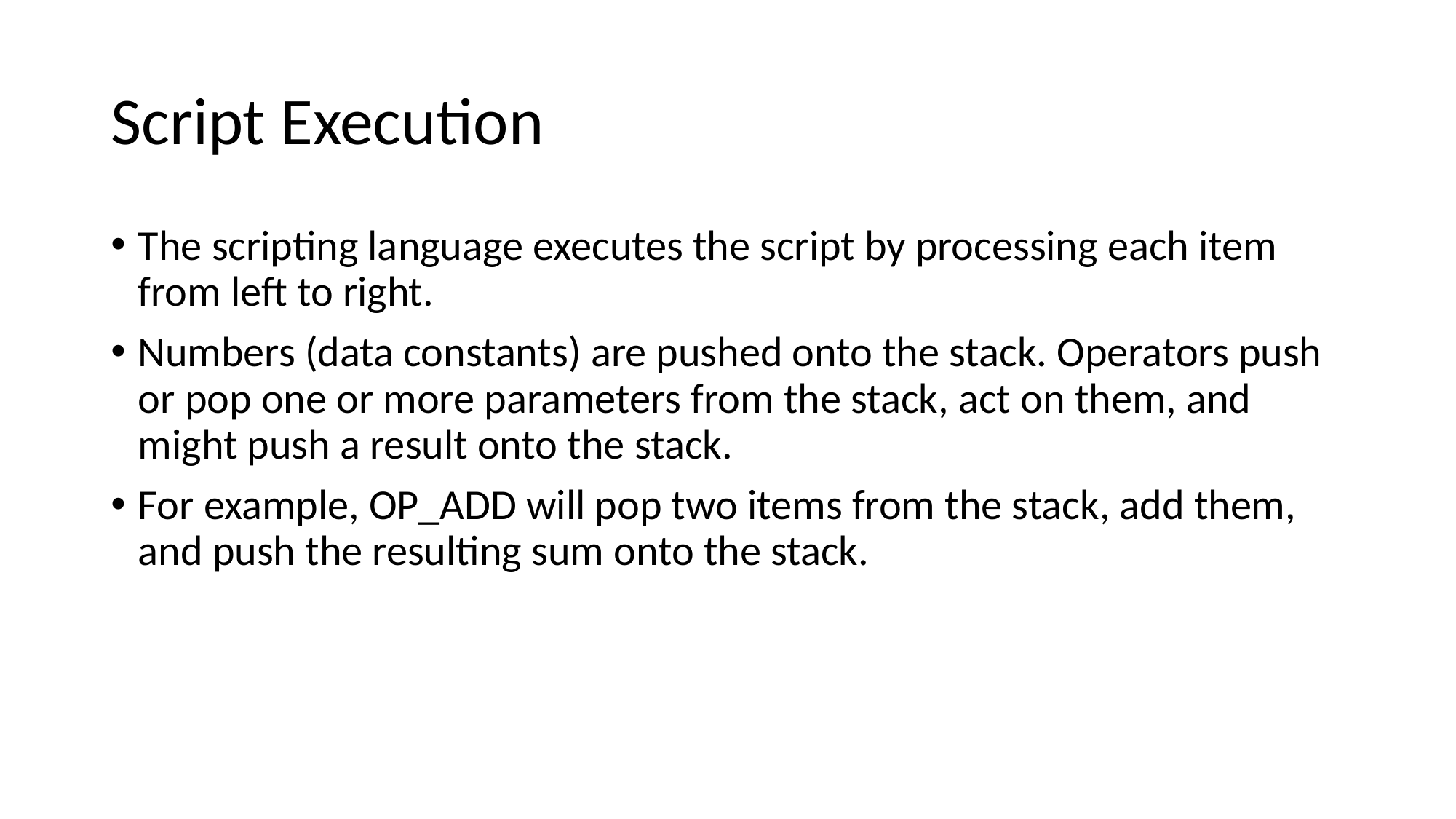

# Script Execution
The scripting language executes the script by processing each item from left to right.
Numbers (data constants) are pushed onto the stack. Operators push or pop one or more parameters from the stack, act on them, and might push a result onto the stack.
For example, OP_ADD will pop two items from the stack, add them, and push the resulting sum onto the stack.